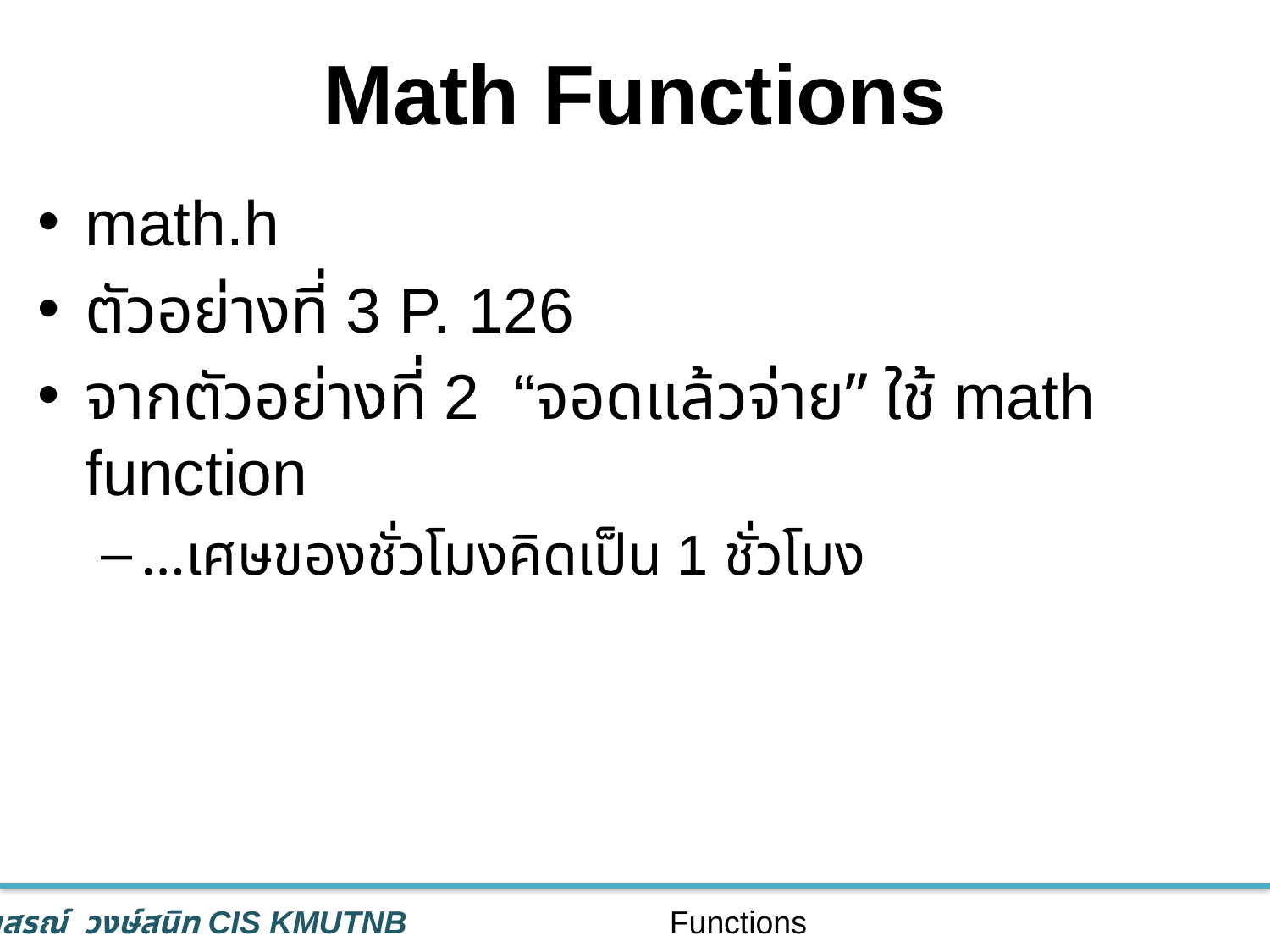

# Math Functions
math.h
ตัวอย่างที่ 3 P. 126
จากตัวอย่างที่ 2  “จอดแล้วจ่าย” ใช้ math function
…เศษของชั่วโมงคิดเป็น 1 ชั่วโมง
27
Functions